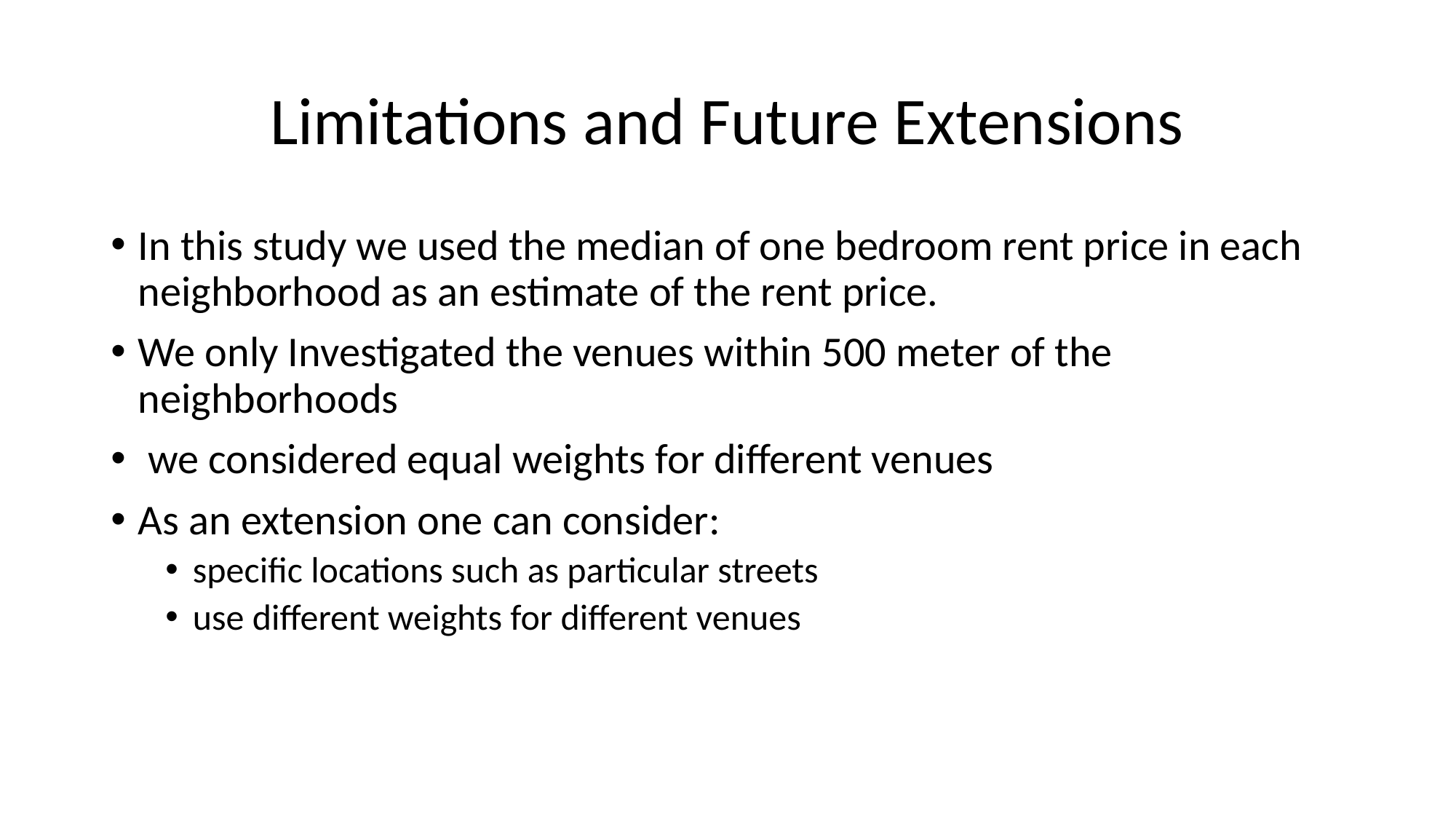

# Limitations and Future Extensions
In this study we used the median of one bedroom rent price in each neighborhood as an estimate of the rent price.
We only Investigated the venues within 500 meter of the neighborhoods
 we considered equal weights for different venues
As an extension one can consider:
specific locations such as particular streets
use different weights for different venues